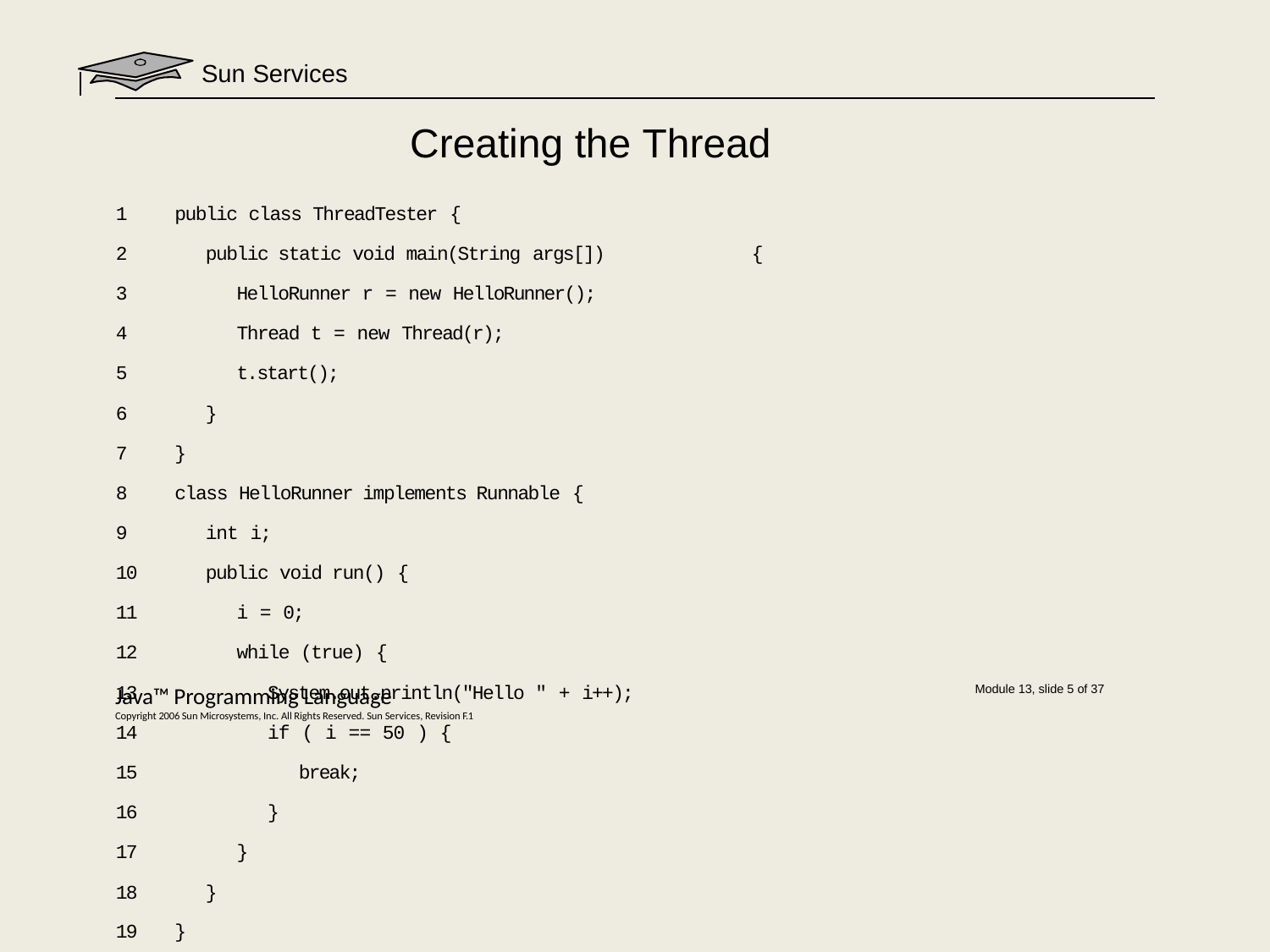

# Sun Services

Creating the Thread
| 1 | public class ThreadTester { |  |
| --- | --- | --- |
| 2 | public static void main(String args[]) | { |
| 3 | HelloRunner r = new HelloRunner(); |  |
| 4 | Thread t = new Thread(r); |  |
| 5 | t.start(); |  |
| 6 | } |  |
| 7 | } |  |
| 8 | class HelloRunner implements Runnable { |  |
| 9 | int i; |  |
| 10 | public void run() { |  |
| 11 | i = 0; |  |
| 12 | while (true) { |  |
| 13 | System.out.println("Hello " + i++); |  |
| 14 | if ( i == 50 ) { |  |
| 15 | break; |  |
| 16 | } |  |
| 17 | } |  |
| 18 | } |  |
| 19 | } |  |
Java™ Programming Language
Copyright 2006 Sun Microsystems, Inc. All Rights Reserved. Sun Services, Revision F.1
Module 13, slide 5 of 37